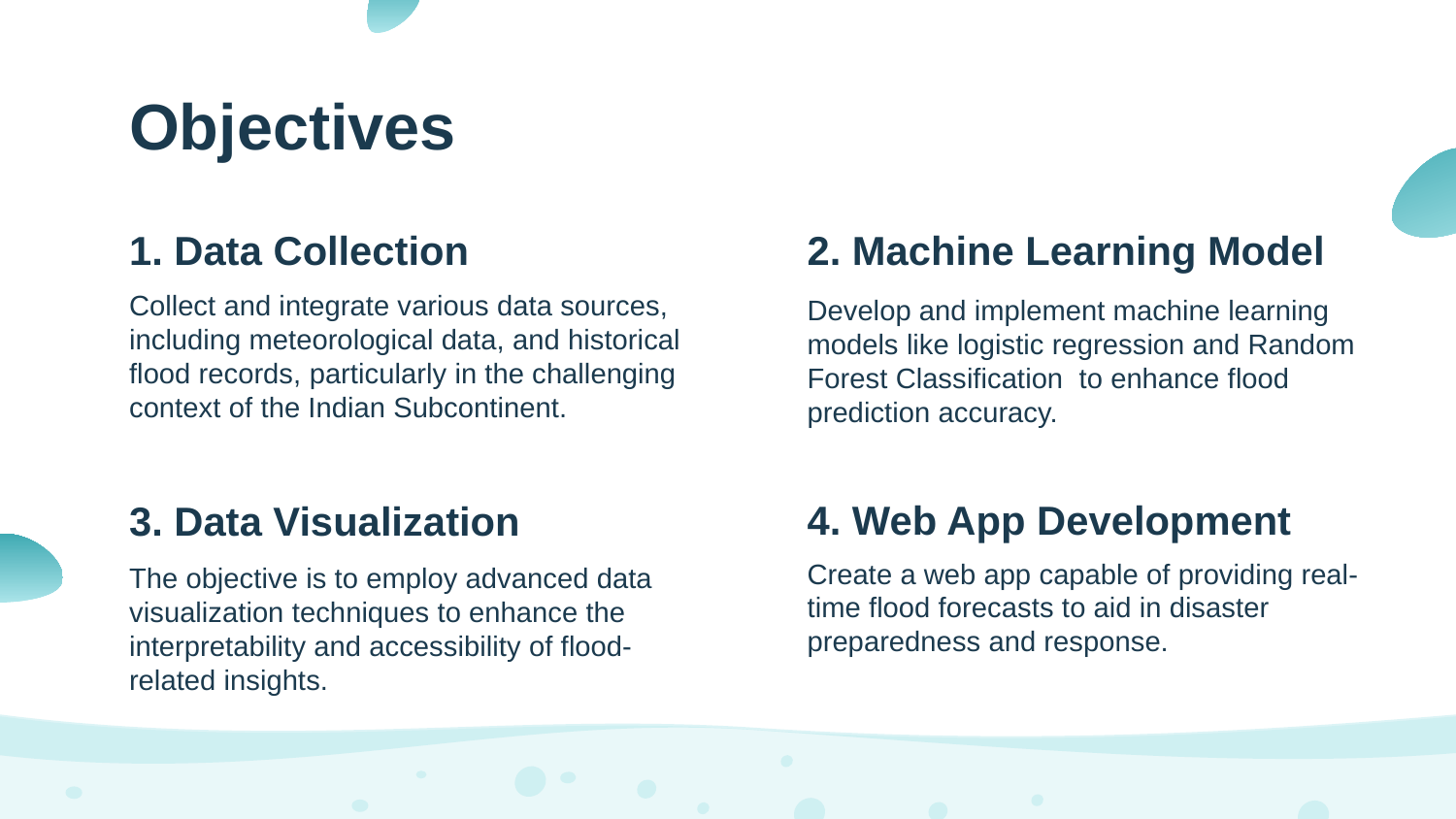

# Objectives
1. Data Collection
2. Machine Learning Model
Collect and integrate various data sources, including meteorological data, and historical flood records, particularly in the challenging context of the Indian Subcontinent.

Develop and implement machine learning models like logistic regression and Random Forest Classification  to enhance flood prediction accuracy.

4. Web App Development
3. Data Visualization
Create a web app capable of providing real-time flood forecasts to aid in disaster preparedness and response.

The objective is to employ advanced data visualization techniques to enhance the interpretability and accessibility of flood-related insights.